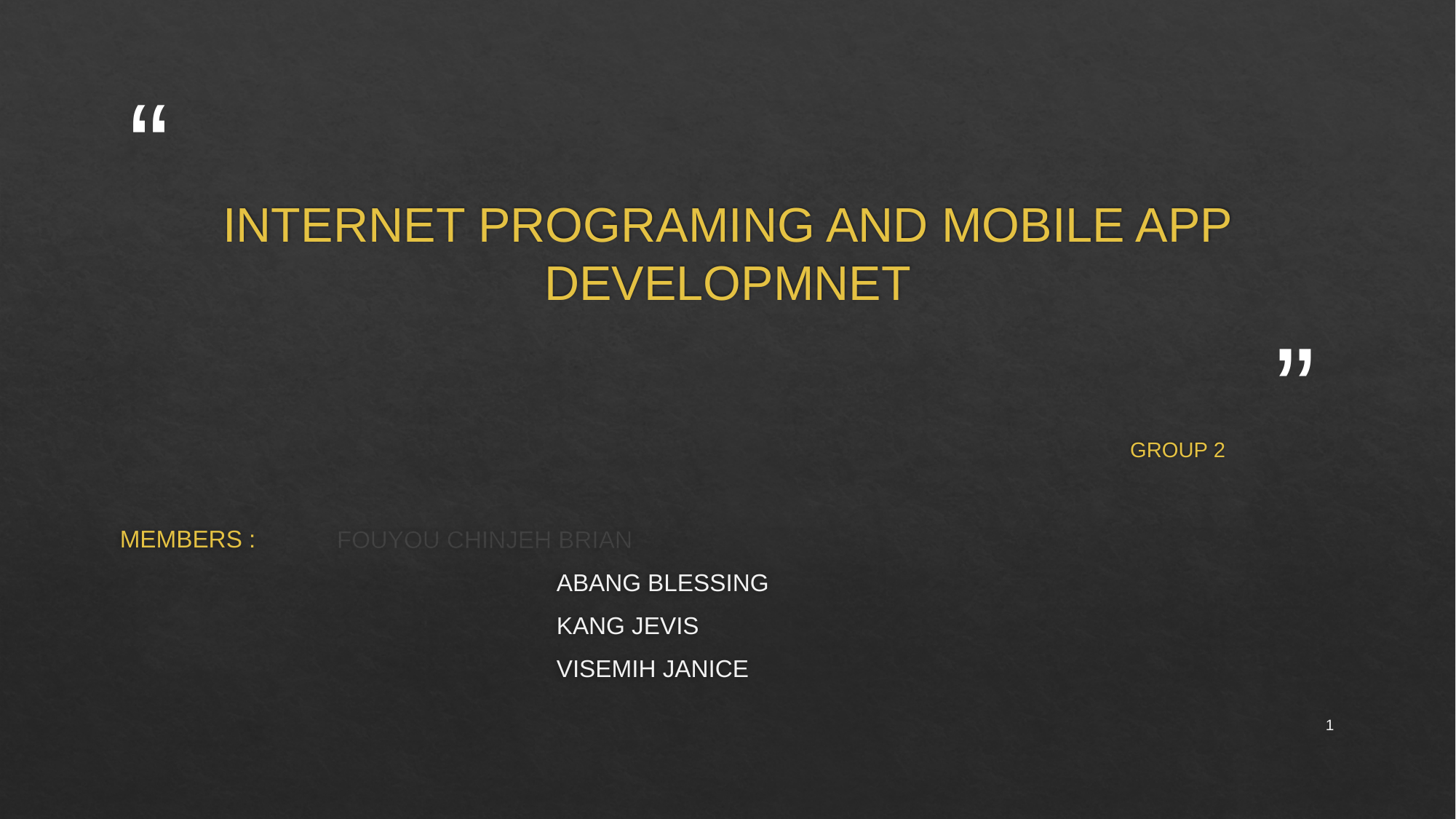

# INTERNET PROGRAMING AND MOBILE APP DEVELOPMNET
GROUP 2
MEMBERS :            FOUYOU CHINJEH BRIAN
				ABANG BLESSING
 				KANG JEVIS
				VISEMIH JANICE
1